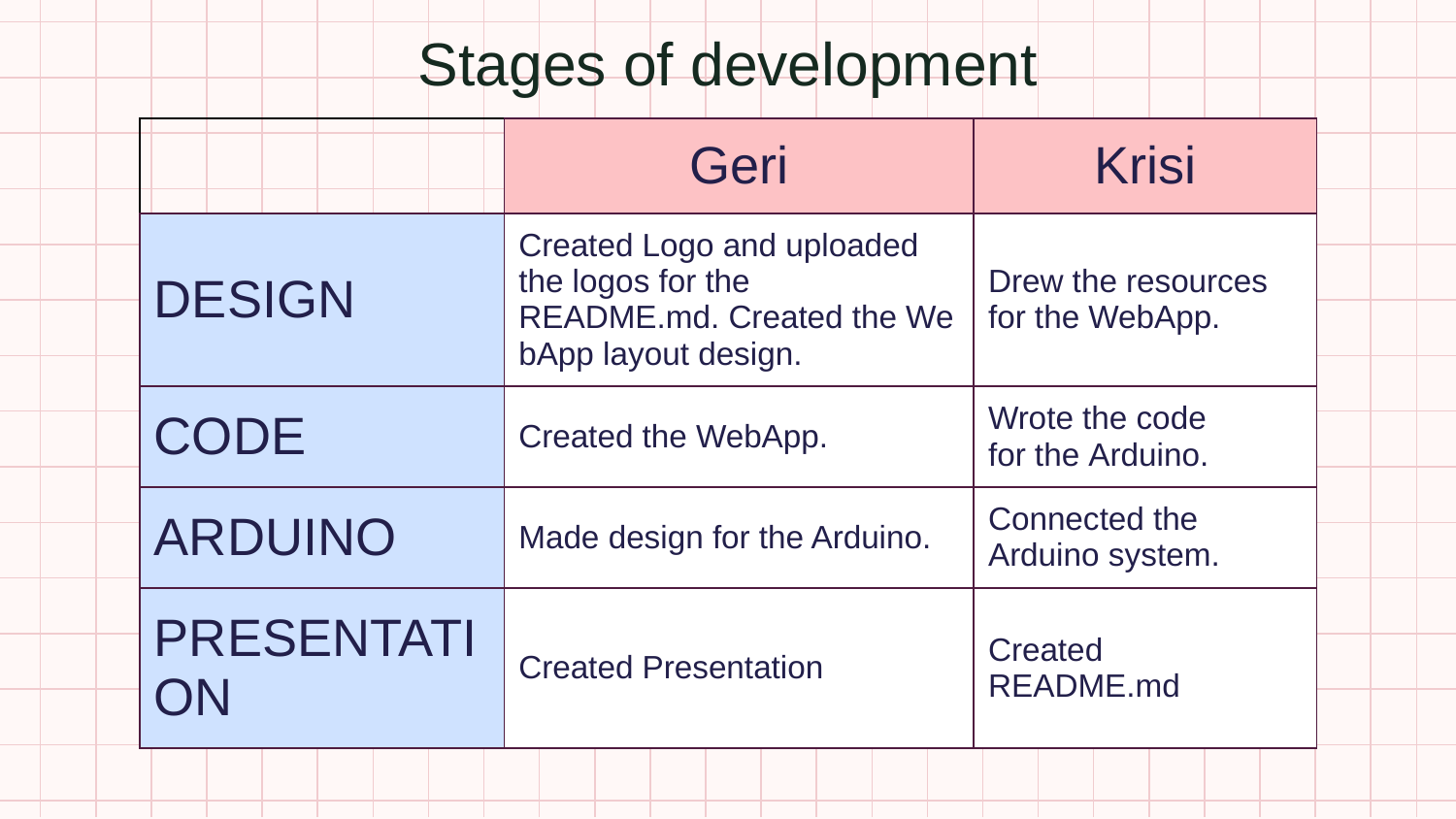

Stages of development
|  | Geri | Krisi |
| --- | --- | --- |
| DESIGN | Created Logo and uploaded the logos for the README.md. Created the WebApp layout design. | Drew the resources for the WebApp. |
| CODE | Created the WebApp. | Wrote the code for the Arduino. |
| ARDUINO | Made design for the Arduino. | Connected the Arduino system. |
| PRESENTATION | Created Presentation | Created README.md |